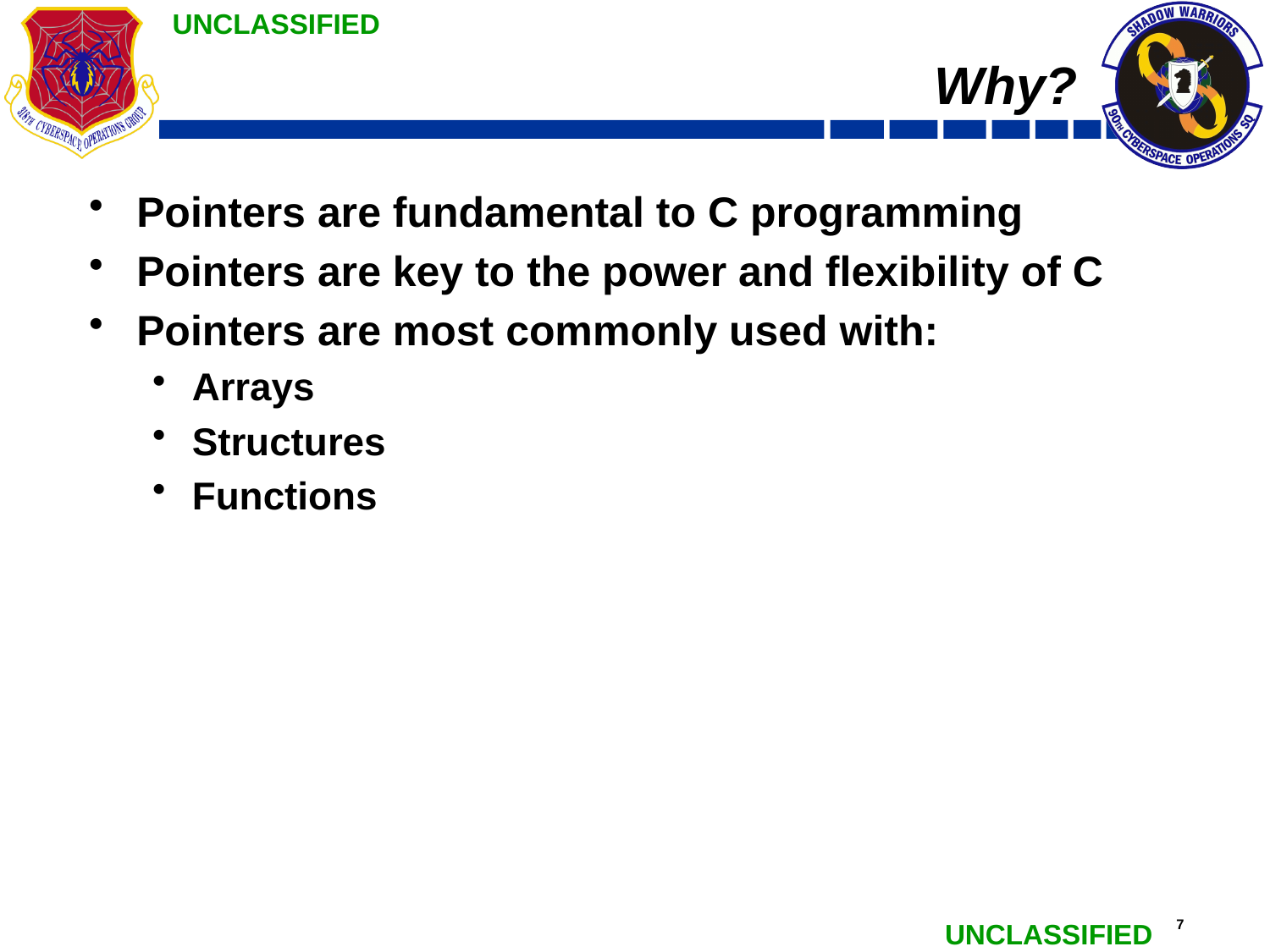

# Why?
Pointers are fundamental to C programming
Pointers are key to the power and flexibility of C
Pointers are most commonly used with:
Arrays
Structures
Functions